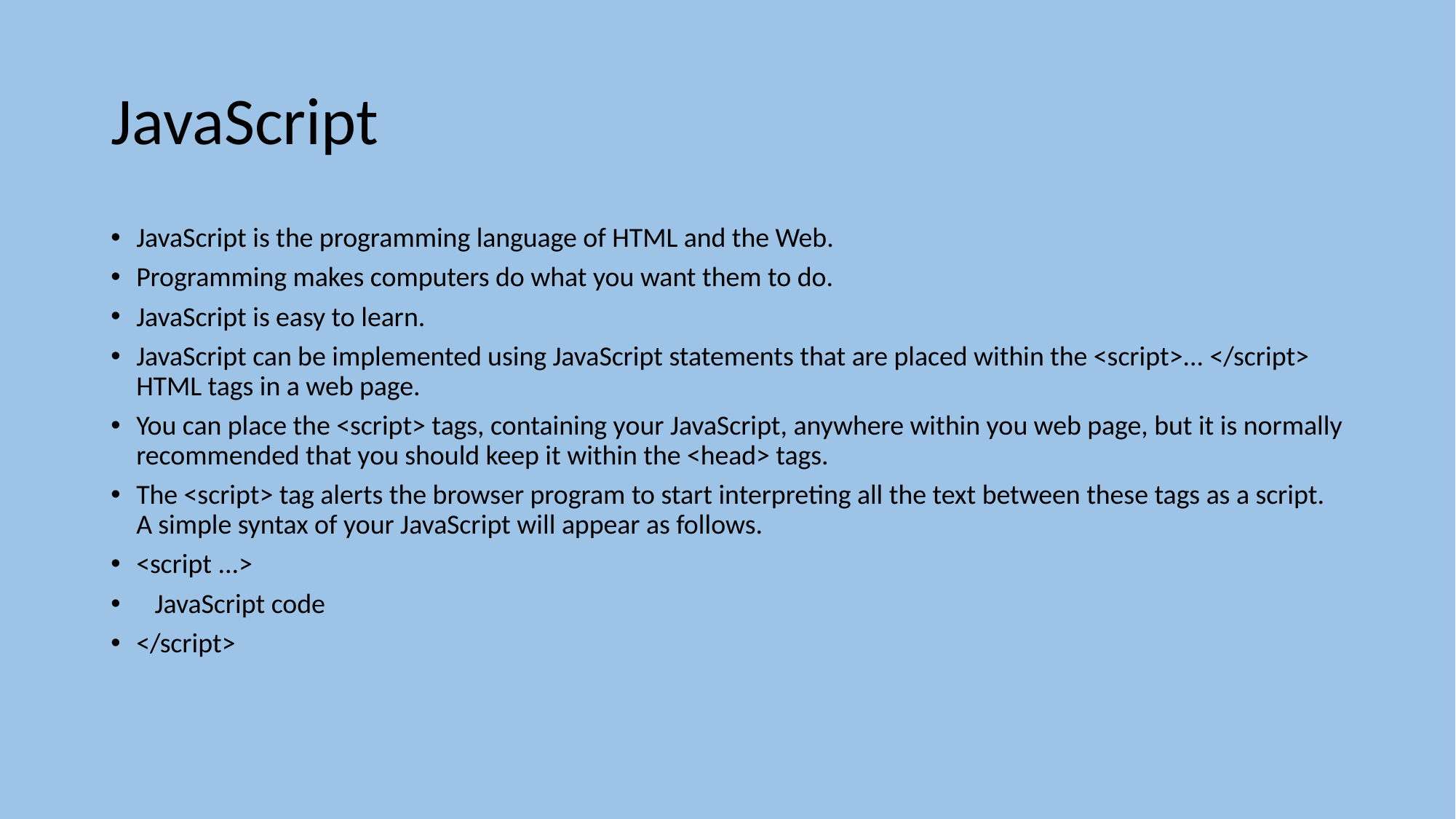

# JavaScript
JavaScript is the programming language of HTML and the Web.
Programming makes computers do what you want them to do.
JavaScript is easy to learn.
JavaScript can be implemented using JavaScript statements that are placed within the <script>... </script> HTML tags in a web page.
You can place the <script> tags, containing your JavaScript, anywhere within you web page, but it is normally recommended that you should keep it within the <head> tags.
The <script> tag alerts the browser program to start interpreting all the text between these tags as a script. A simple syntax of your JavaScript will appear as follows.
<script ...>
   JavaScript code
</script>